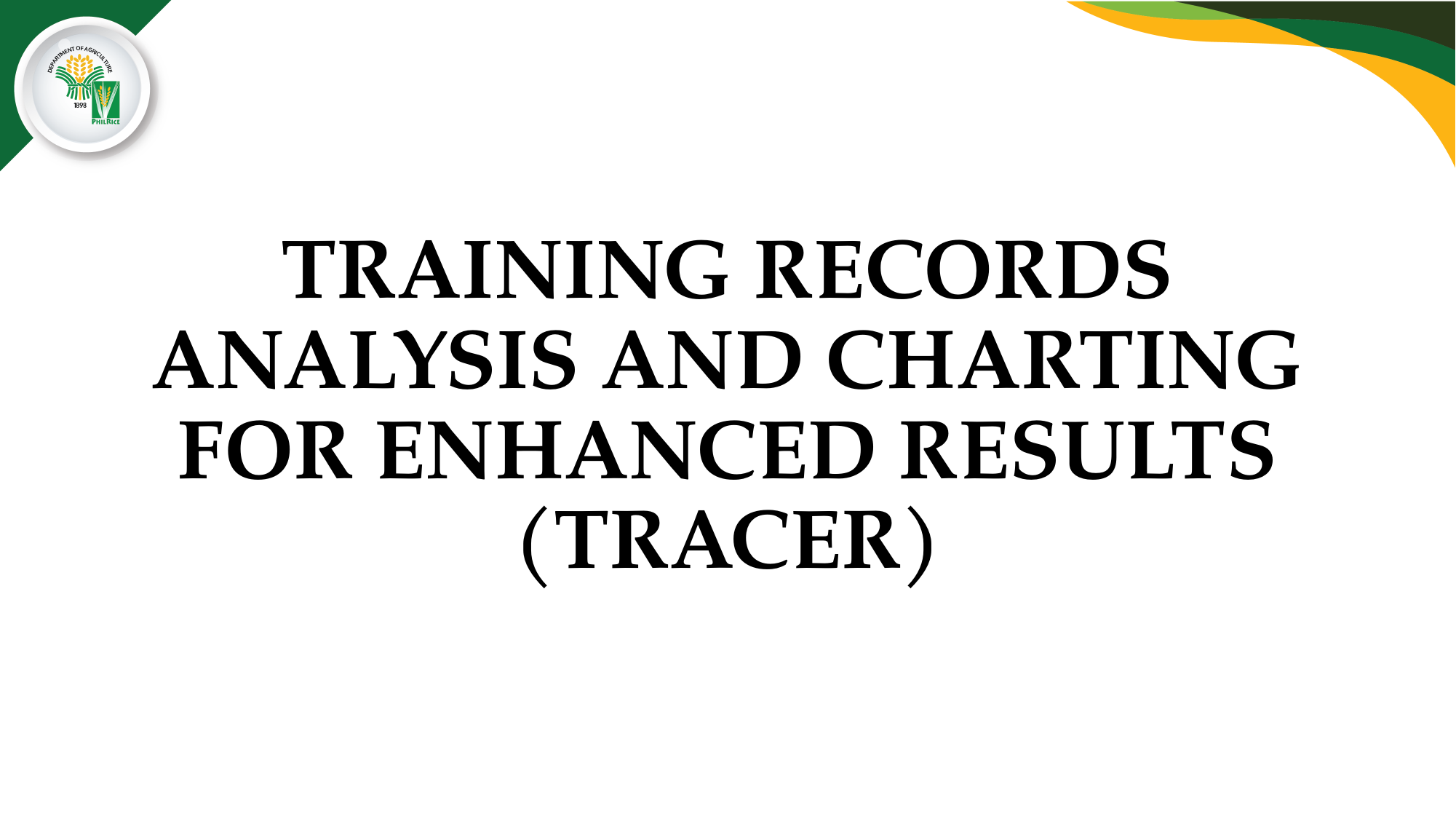

# TRAINING RECORDS ANALYSIS AND CHARTING FOR ENHANCED RESULTS (TRACER)